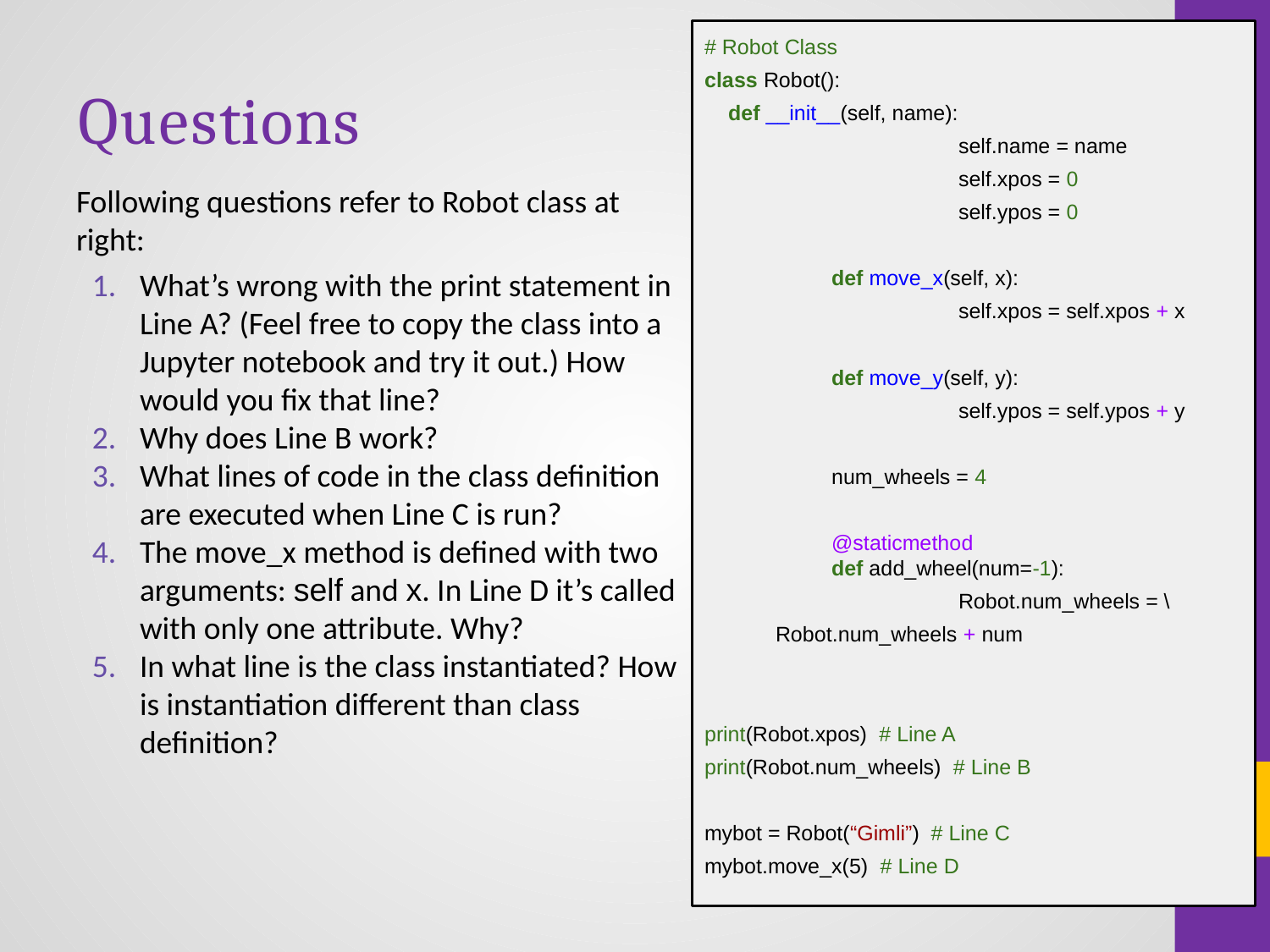

# Robot Class
class Robot():
    def __init__(self, name):
		self.name = name
		self.xpos = 0
		self.ypos = 0

	def move_x(self, x):
		self.xpos = self.xpos + x

	def move_y(self, y):
		self.ypos = self.ypos + y

	num_wheels = 4

	@staticmethod
	def add_wheel(num=-1):
		Robot.num_wheels = \
            Robot.num_wheels + num

print(Robot.xpos)  # Line A
print(Robot.num_wheels)  # Line B

mybot = Robot(“Gimli”)  # Line C
mybot.move_x(5)  # Line D

# Questions
Following questions refer to Robot class at right:
What’s wrong with the print statement in Line A? (Feel free to copy the class into a Jupyter notebook and try it out.) How would you fix that line?
Why does Line B work?
What lines of code in the class definition are executed when Line C is run?
The move_x method is defined with two arguments: self and x. In Line D it’s called with only one attribute. Why?
In what line is the class instantiated? How is instantiation different than class definition?